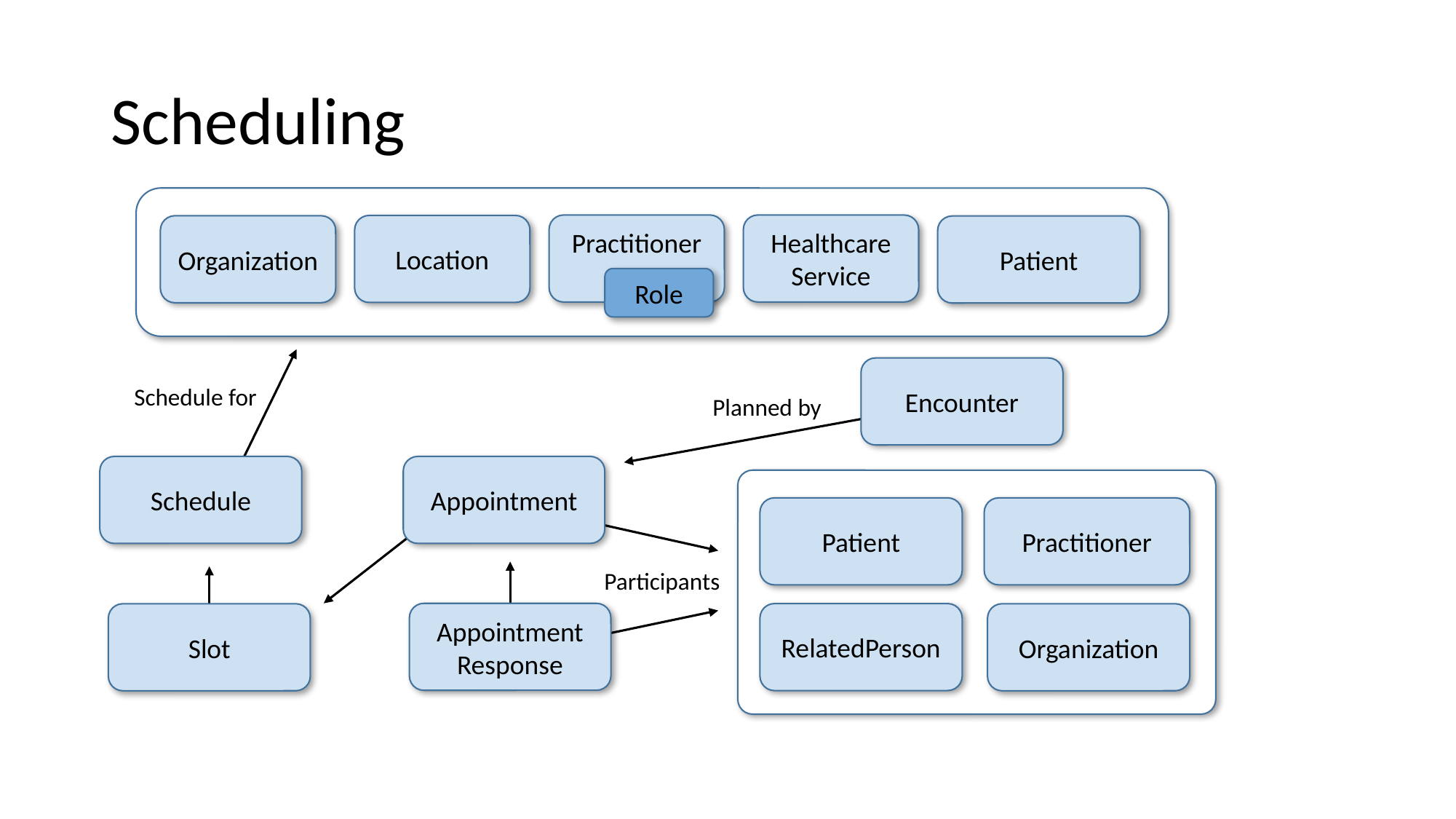

# Scheduling

Healthcare Service
Practitioner

Location
Organization
Patient
Role
Encounter
Schedule for
Planned by
Schedule
Appointment

Patient
Practitioner
Participants
Appointment Response
RelatedPerson
Slot
Organization